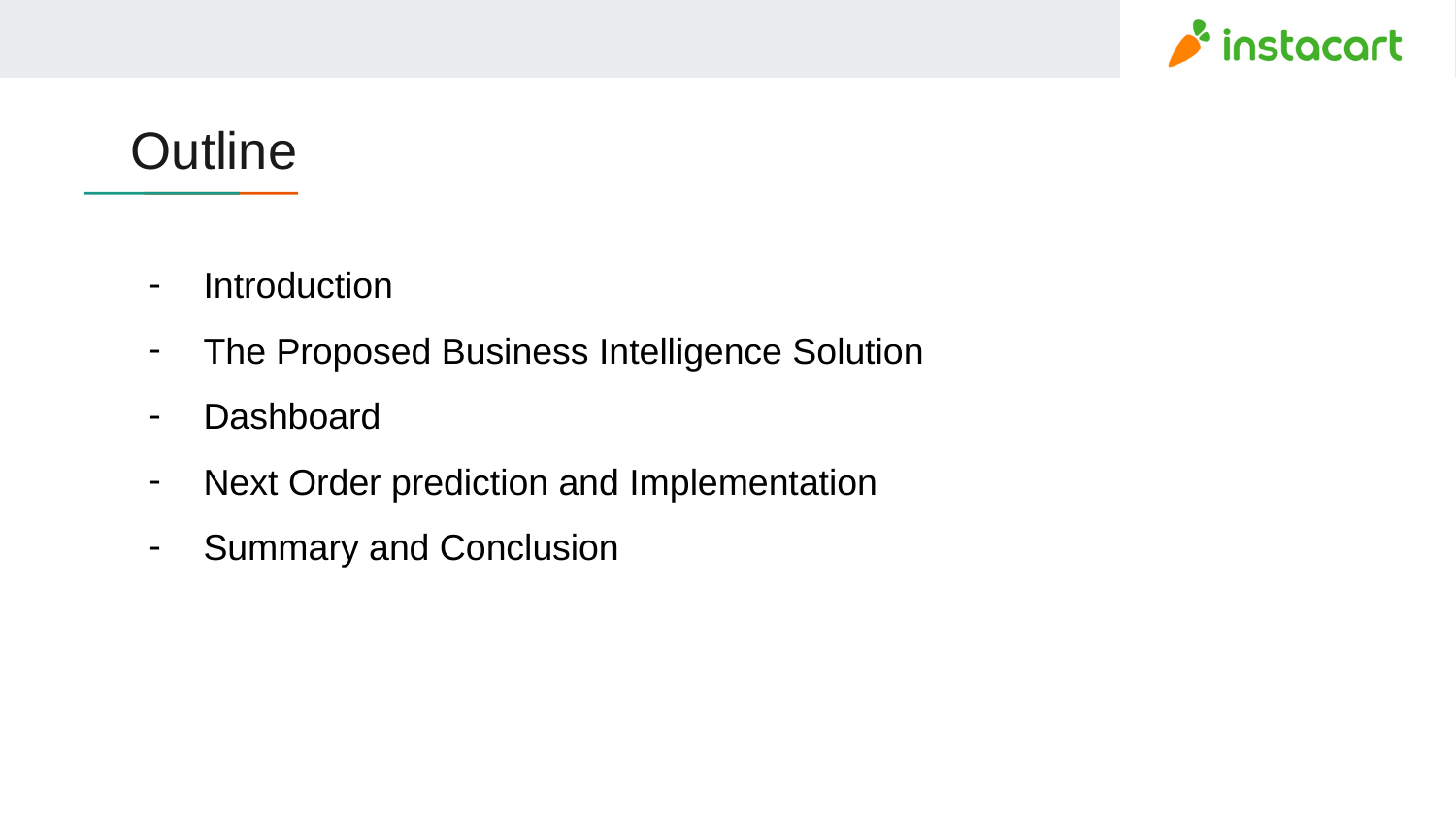

# Outline
Introduction
The Proposed Business Intelligence Solution
Dashboard
Next Order prediction and Implementation
Summary and Conclusion